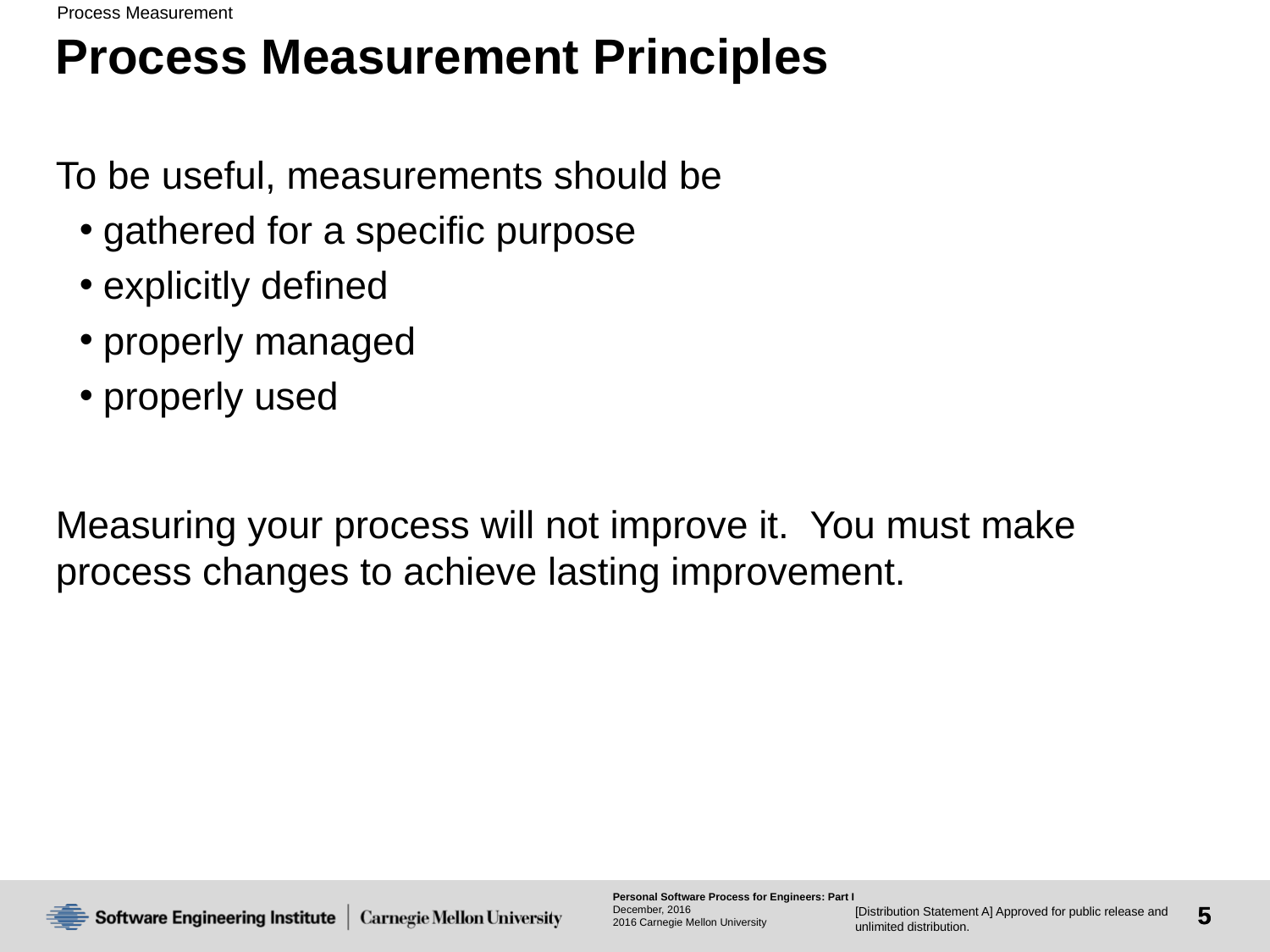

# Process Measurement Principles
To be useful, measurements should be
gathered for a specific purpose
explicitly defined
properly managed
properly used

Measuring your process will not improve it.  You must make process changes to achieve lasting improvement.